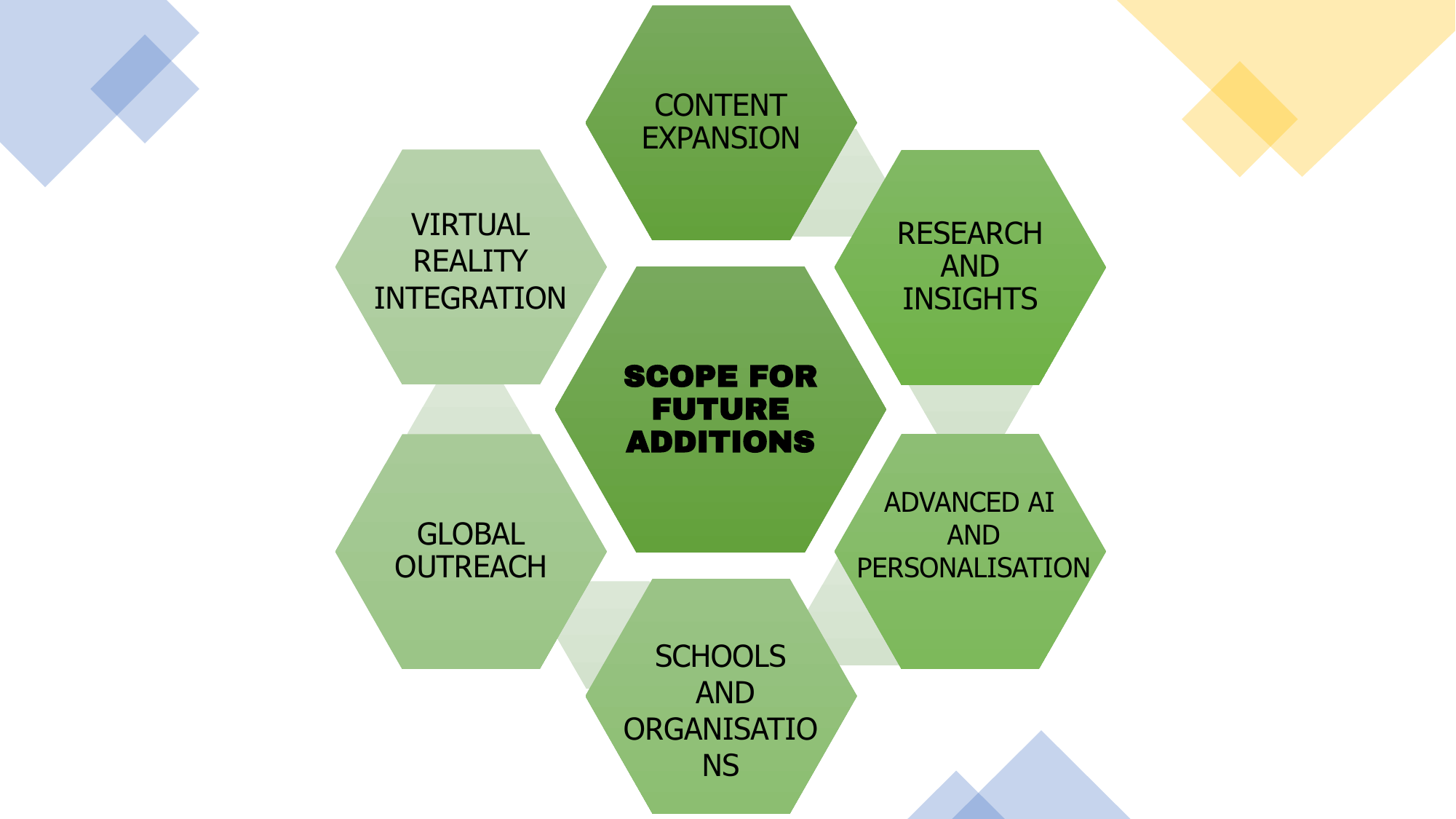

SCOPE FOR FUTURE ADDITIONS
CONTENT EXPANSION
RESEARCH AND INSIGHTS

GLOBAL OUTREACH

VIRTUAL REALITY INTEGRATION
ADVANCED AI
AND PERSONALISATION
SCHOOLS
 AND ORGANISATIONS